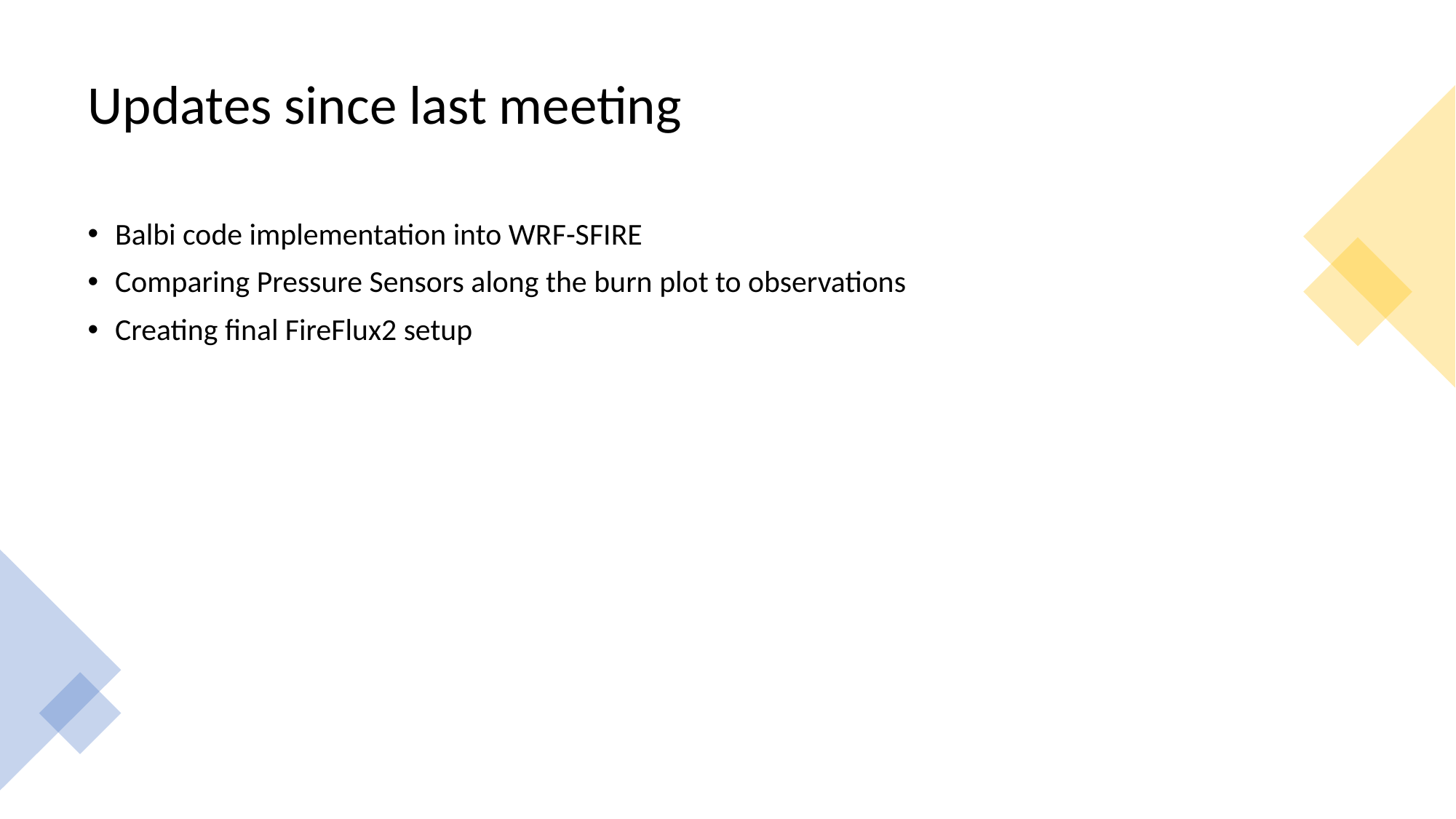

# Updates since last meeting

Balbi code implementation into WRF-SFIRE
Comparing Pressure Sensors along the burn plot to observations
Creating final FireFlux2 setup